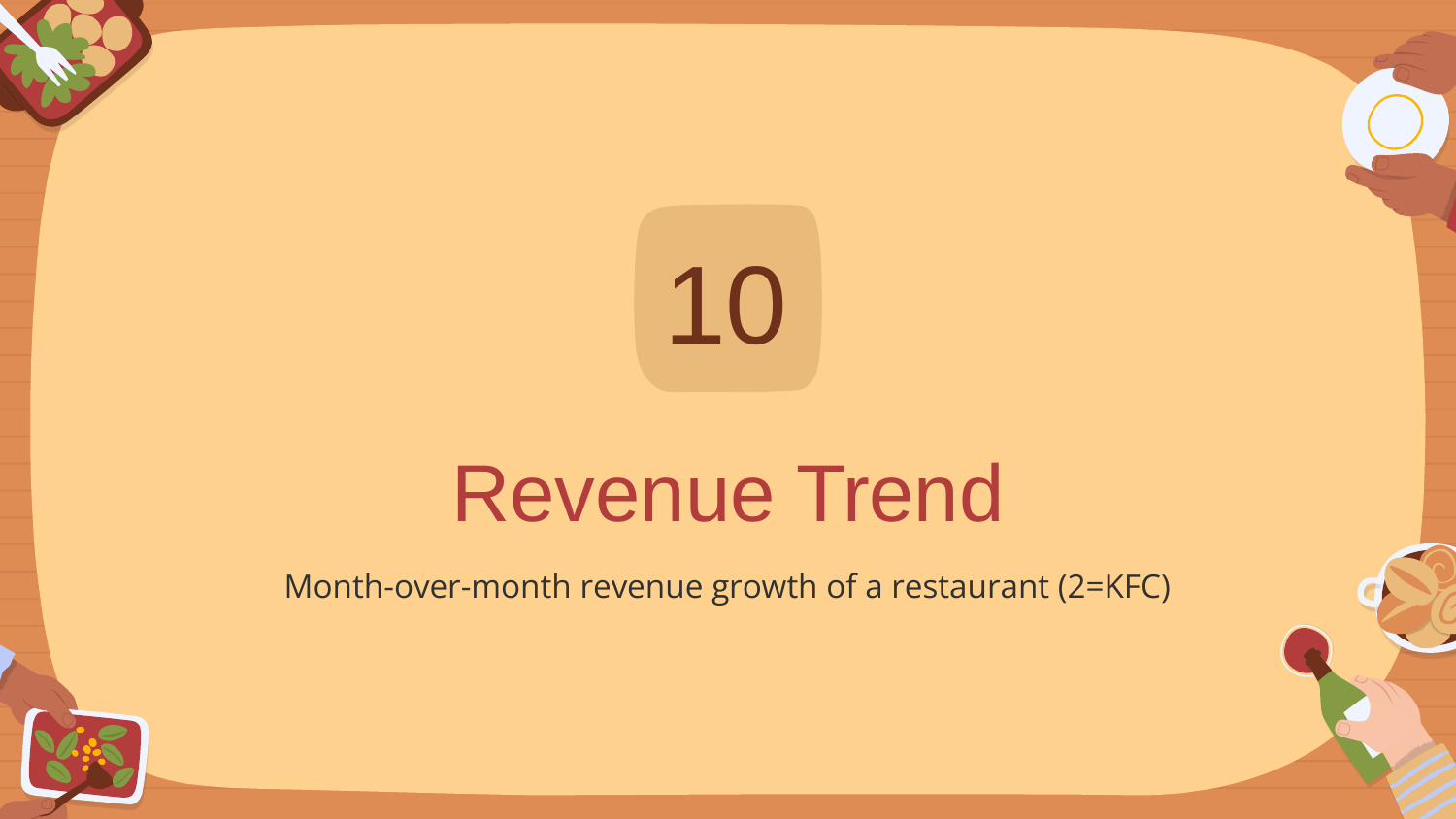

10
# Revenue Trend
Month-over-month revenue growth of a restaurant (2=KFC)